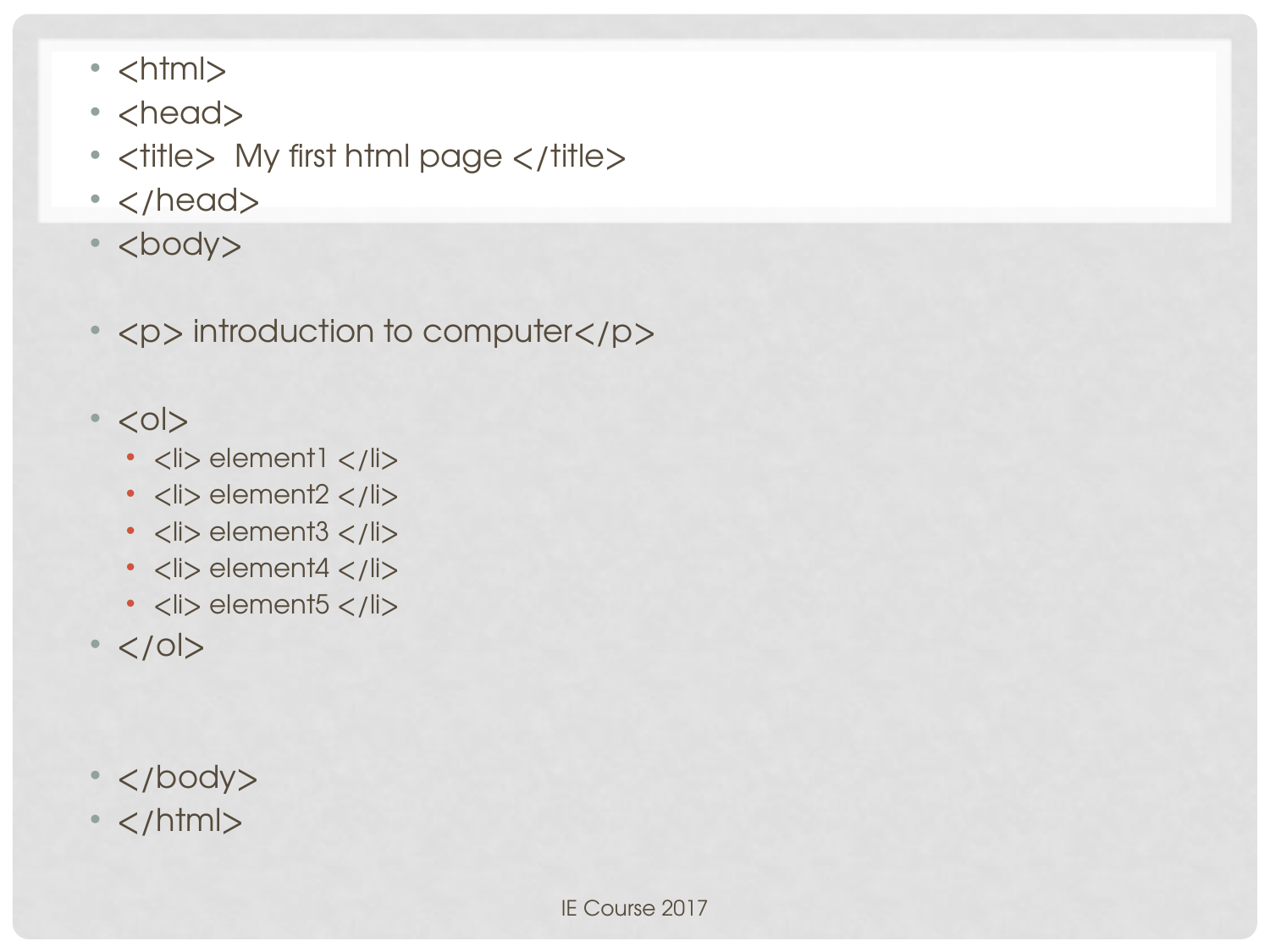

<html>
<head>
<title>  My first html page </title>
</head>
<body>

<p> introduction to computer</p>

<ol>
<li> element1 </li>
<li> element2 </li>
<li> element3 </li>
<li> element4 </li>
<li> element5 </li>
</ol>

</body>
</html>
IE Course 2017